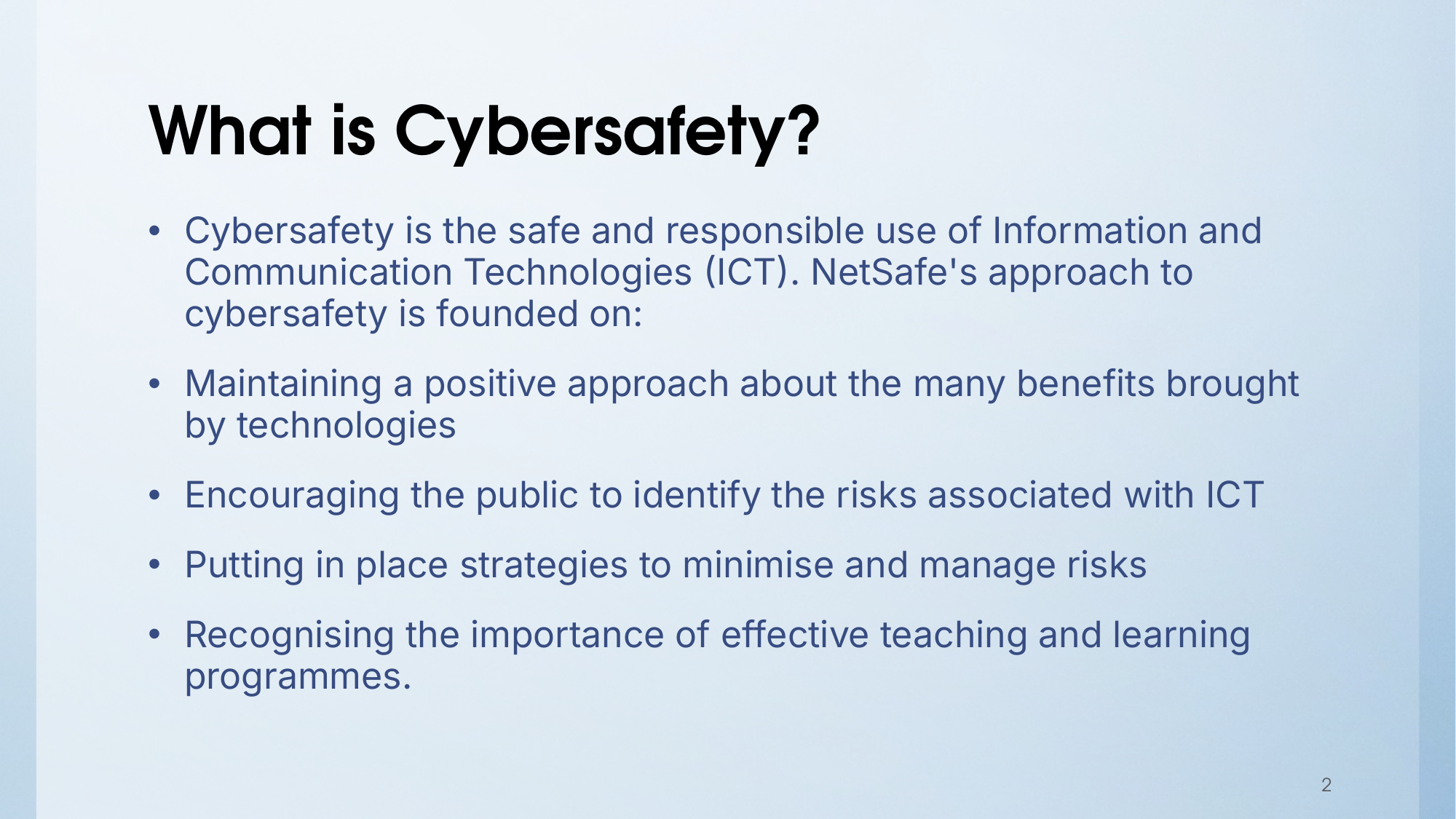

# What is Cybersafety?
Cybersafety is the safe and responsible use of Information and Communication Technologies (ICT). NetSafe's approach to cybersafety is founded on:
Maintaining a positive approach about the many benefits brought by technologies
Encouraging the public to identify the risks associated with ICT
Putting in place strategies to minimise and manage risks
Recognising the importance of effective teaching and learning programmes.
2